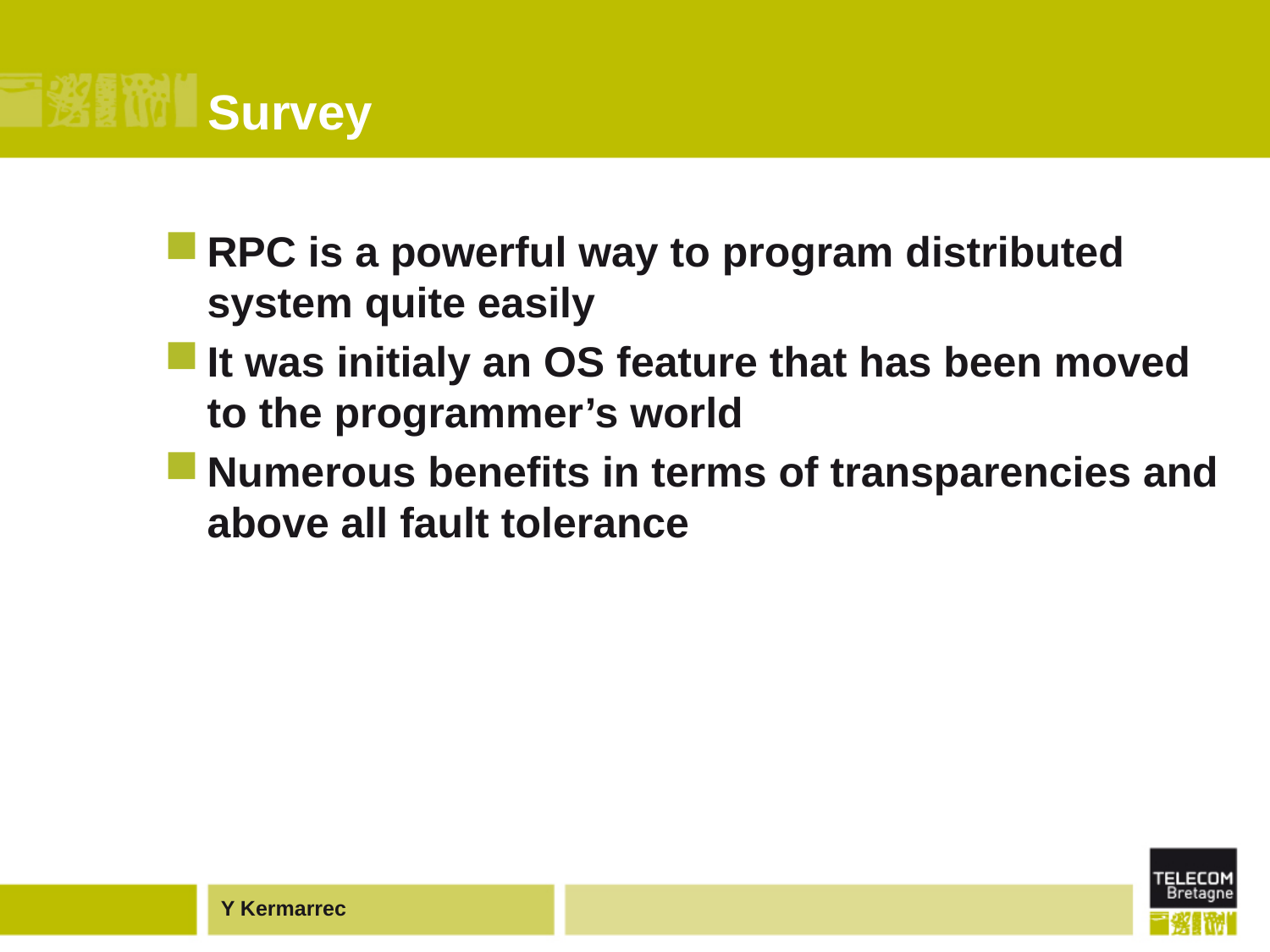

# Survey
RPC is a powerful way to program distributed system quite easily
It was initialy an OS feature that has been moved to the programmer’s world
Numerous benefits in terms of transparencies and above all fault tolerance